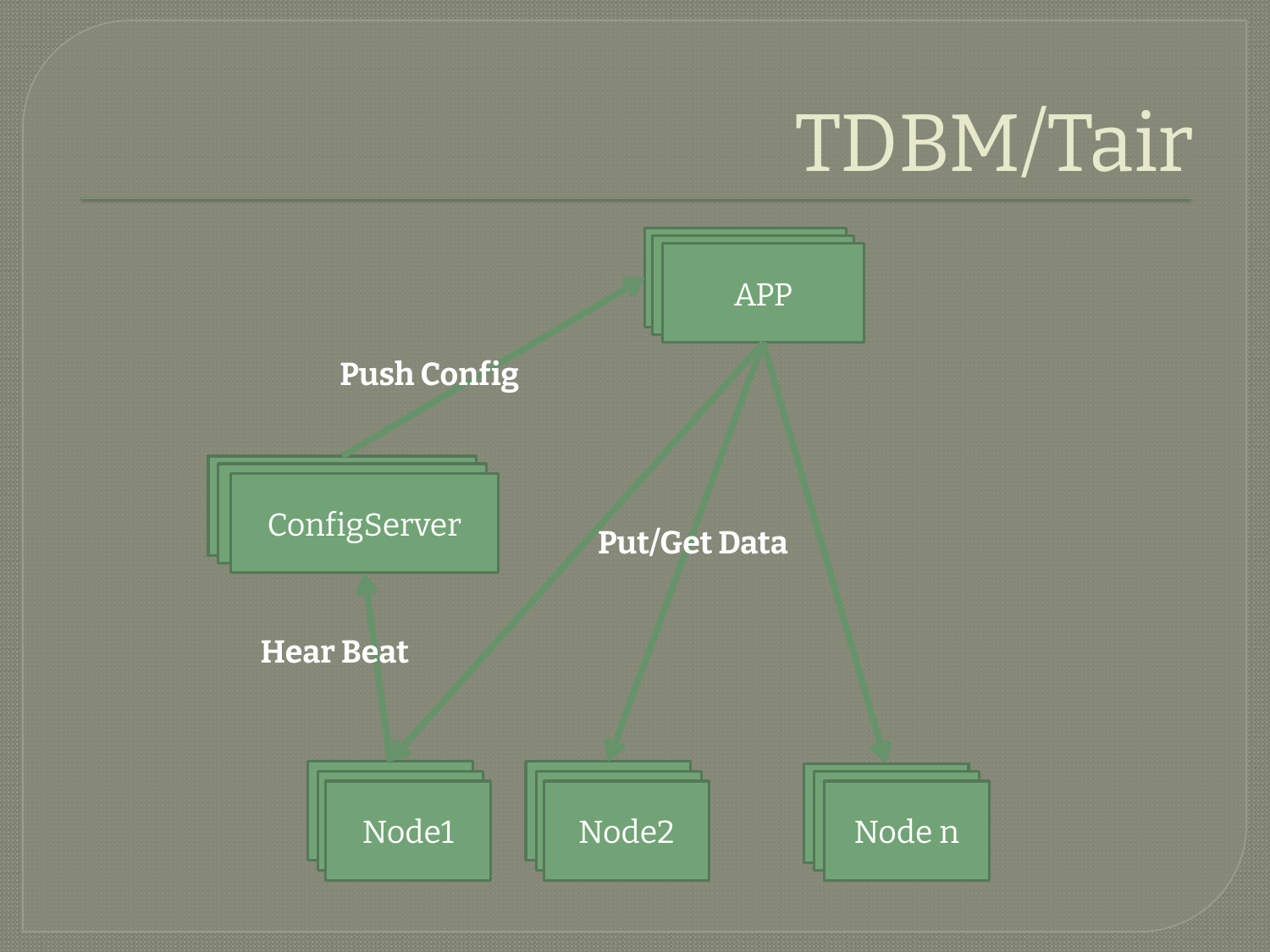

# TDBM/Tair

APP
Push Config

ConfigServer
Put/Get Data
Hear Beat

Node1

Node2

Node n